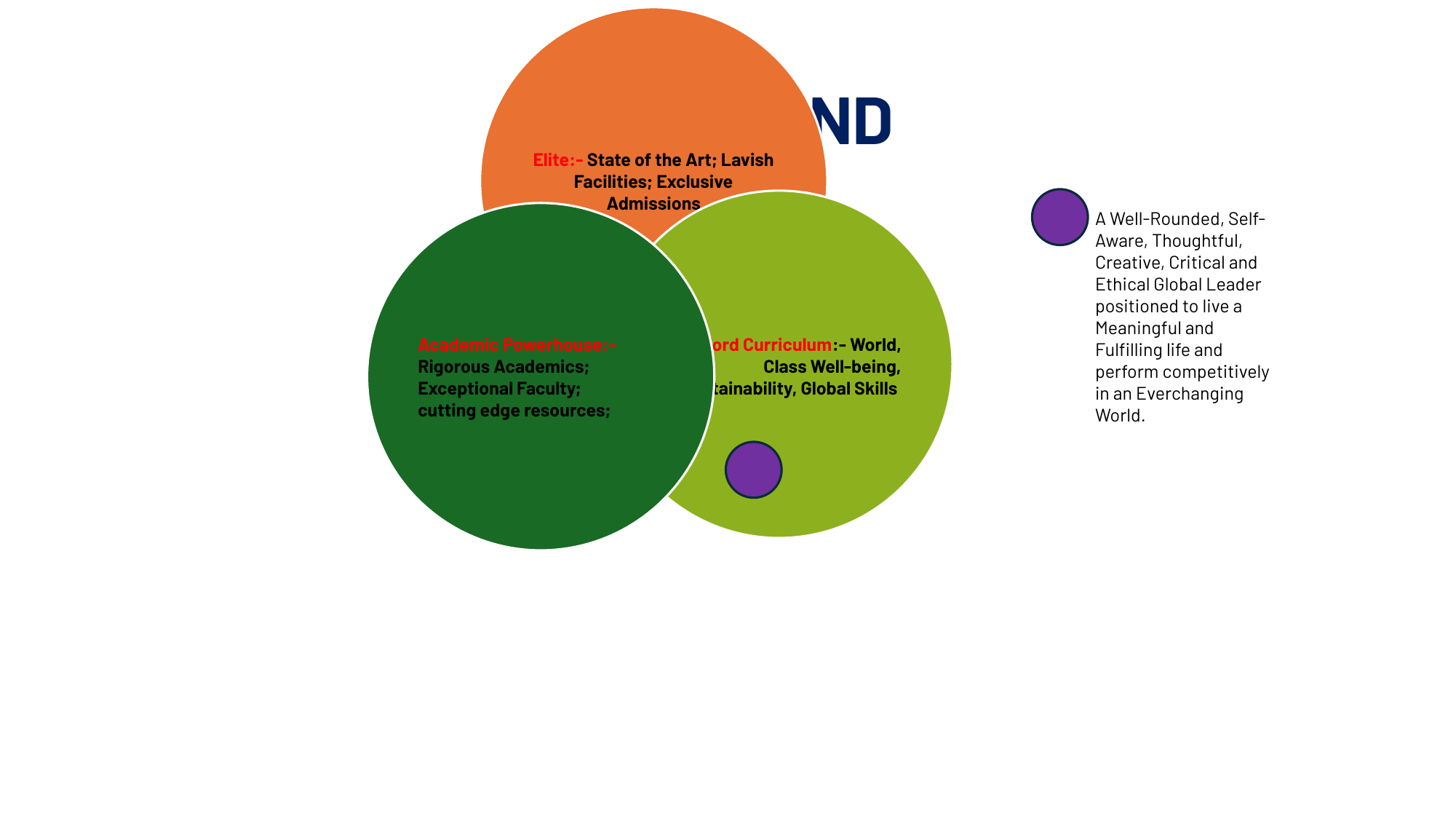

# THE BRAND
Elite:- State of the Art; Lavish Facilities; Exclusive Admissions
 Oxford Curriculum:- World, Class Well-being, Sustainability, Global Skills
Academic Powerhouse:-Rigorous Academics; Exceptional Faculty;
cutting edge resources;

A Well-Rounded, Self-Aware, Thoughtful, Creative, Critical and Ethical Global Leader positioned to live a Meaningful and Fulfilling life and perform competitively in an Everchanging World.